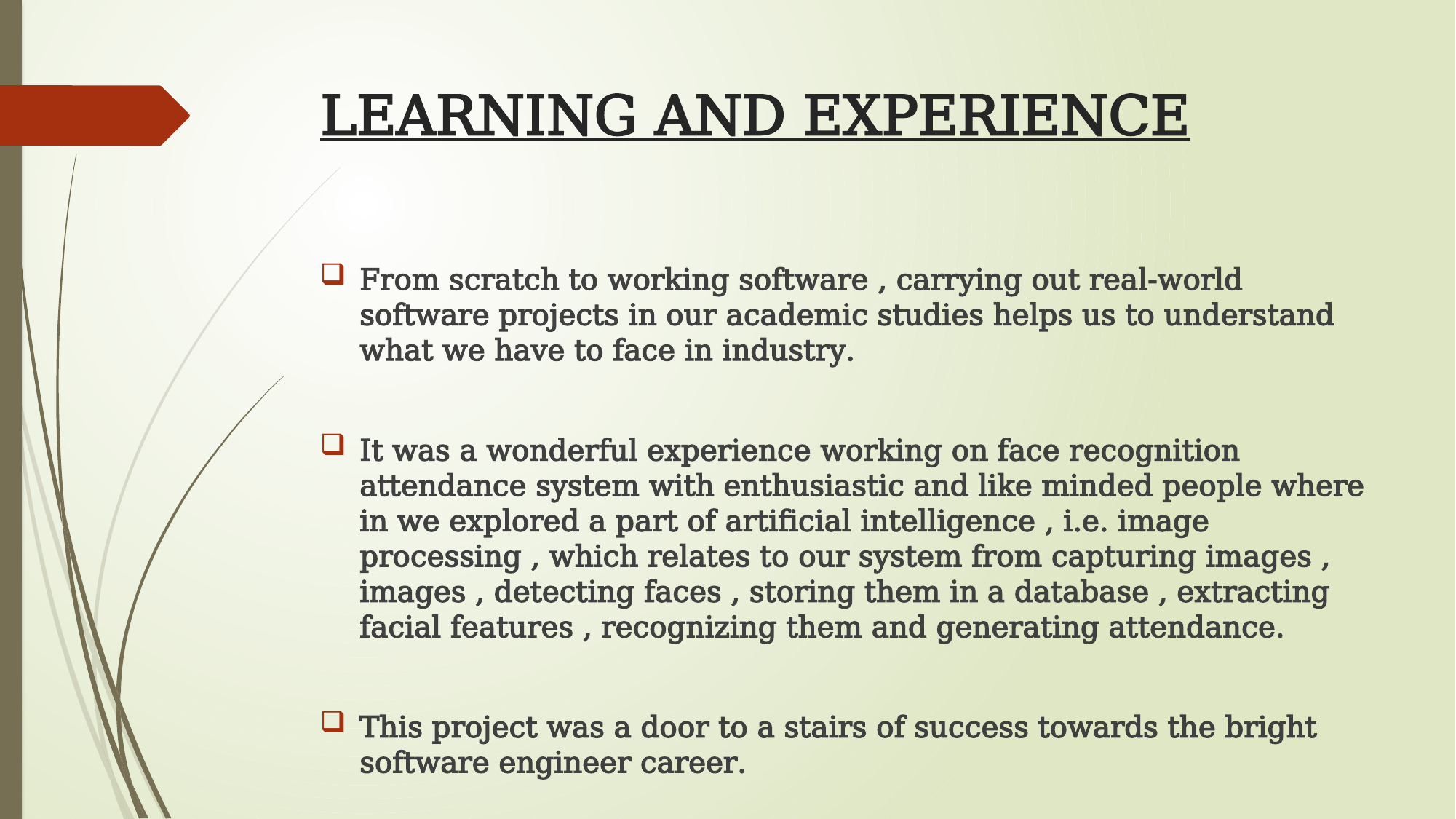

# LEARNING AND EXPERIENCE
From scratch to working software , carrying out real-world software projects in our academic studies helps us to understand what we have to face in industry.

It was a wonderful experience working on face recognition attendance system with enthusiastic and like minded people where in we explored a part of artificial intelligence , i.e. image processing , which relates to our system from capturing images , images , detecting faces , storing them in a database , extracting facial features , recognizing them and generating attendance.

This project was a door to a stairs of success towards the bright software engineer career.